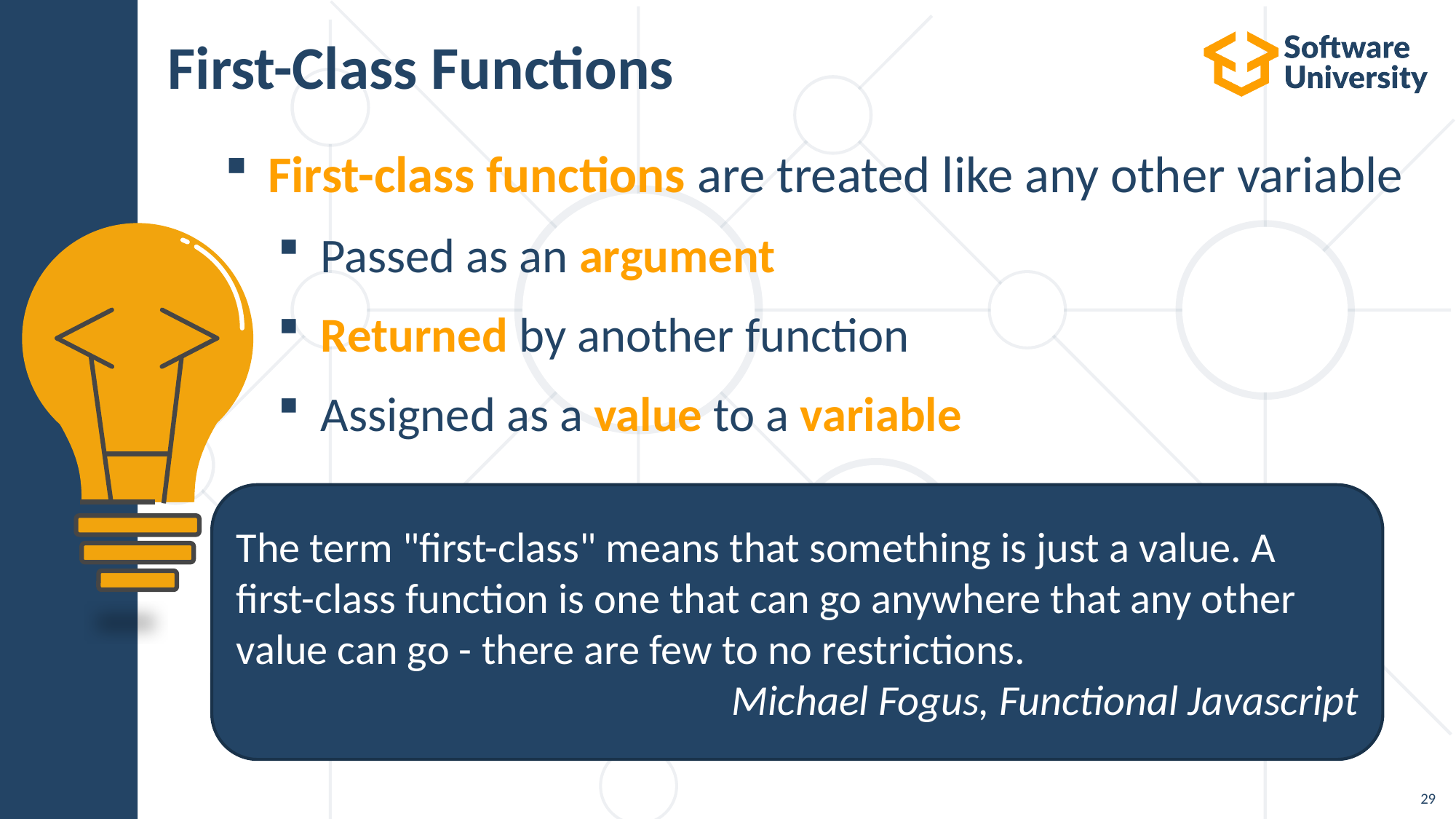

# First-Class Functions
First-class functions are treated like any other variable
Passed as an argument
Returned by another function
Assigned as a value to a variable

The term "first-class" means that something is just a value. A first-class function is one that can go anywhere that any other value can go - there are few to no restrictions.
Michael Fogus, Functional Javascript

29